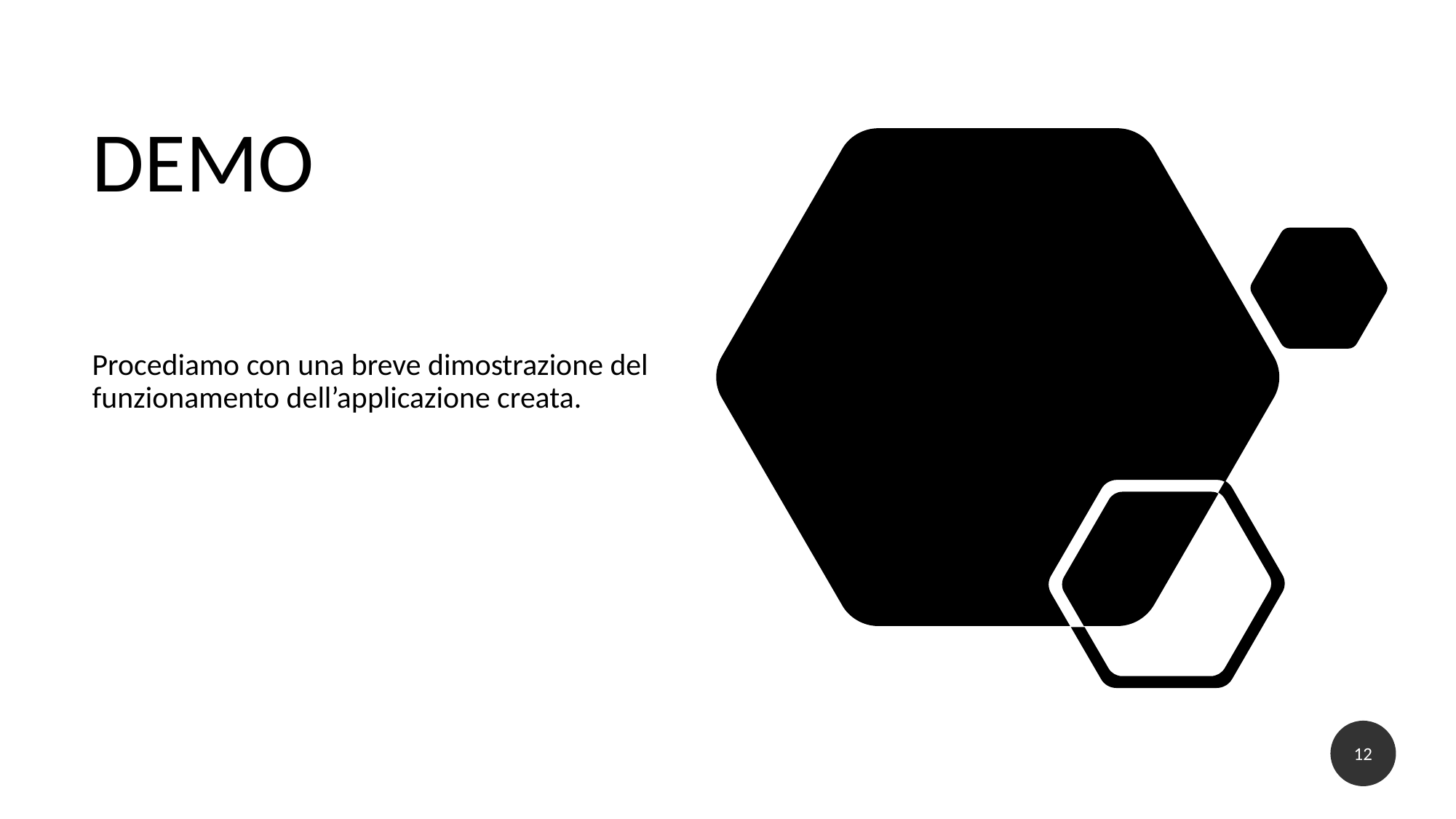

# DEMO

Procediamo con una breve dimostrazione del funzionamento dell’applicazione creata.
12